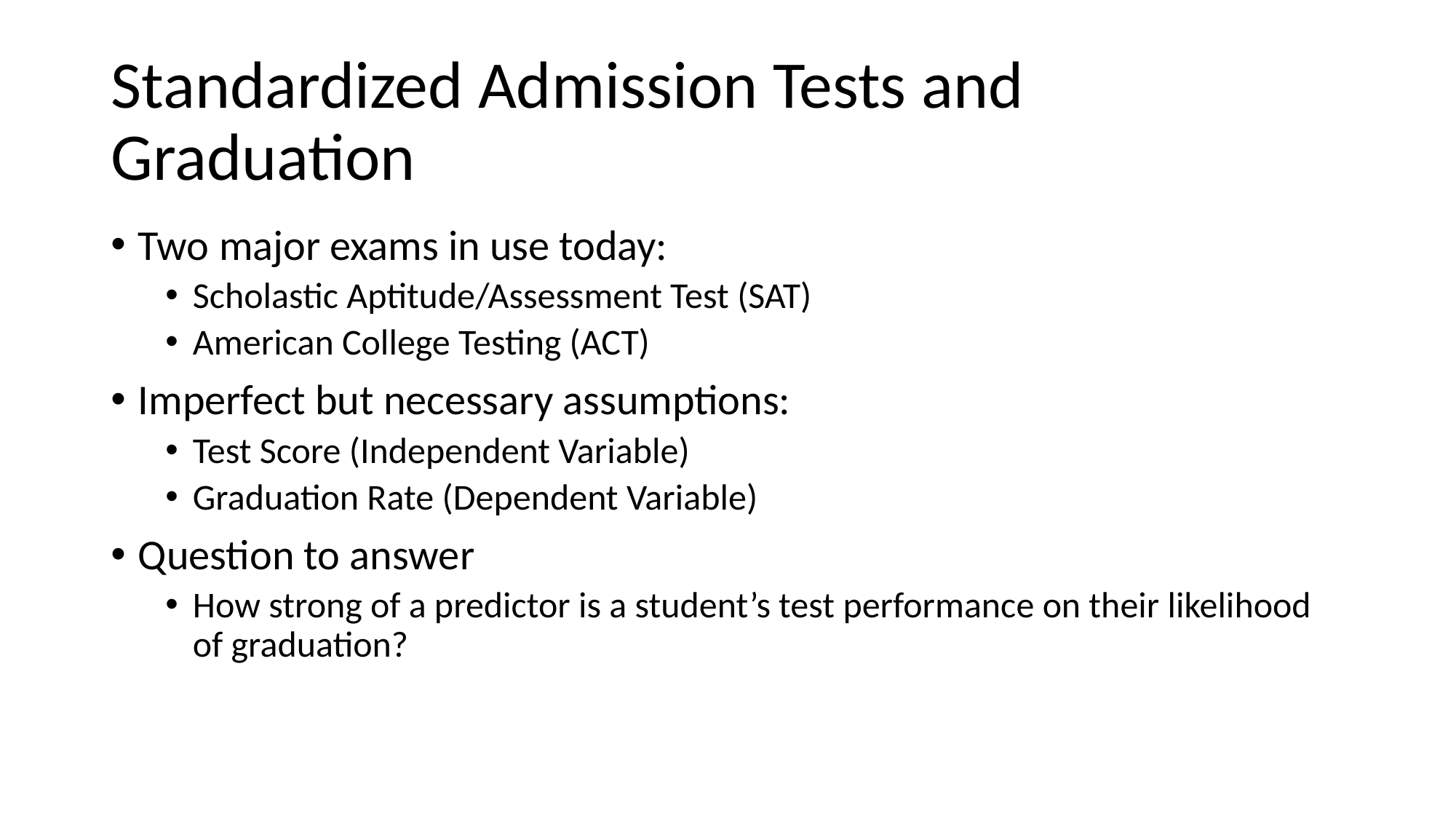

# Standardized Admission Tests and Graduation
Two major exams in use today:
Scholastic Aptitude/Assessment Test (SAT)
American College Testing (ACT)
Imperfect but necessary assumptions:
Test Score (Independent Variable)
Graduation Rate (Dependent Variable)
Question to answer
How strong of a predictor is a student’s test performance on their likelihood of graduation?